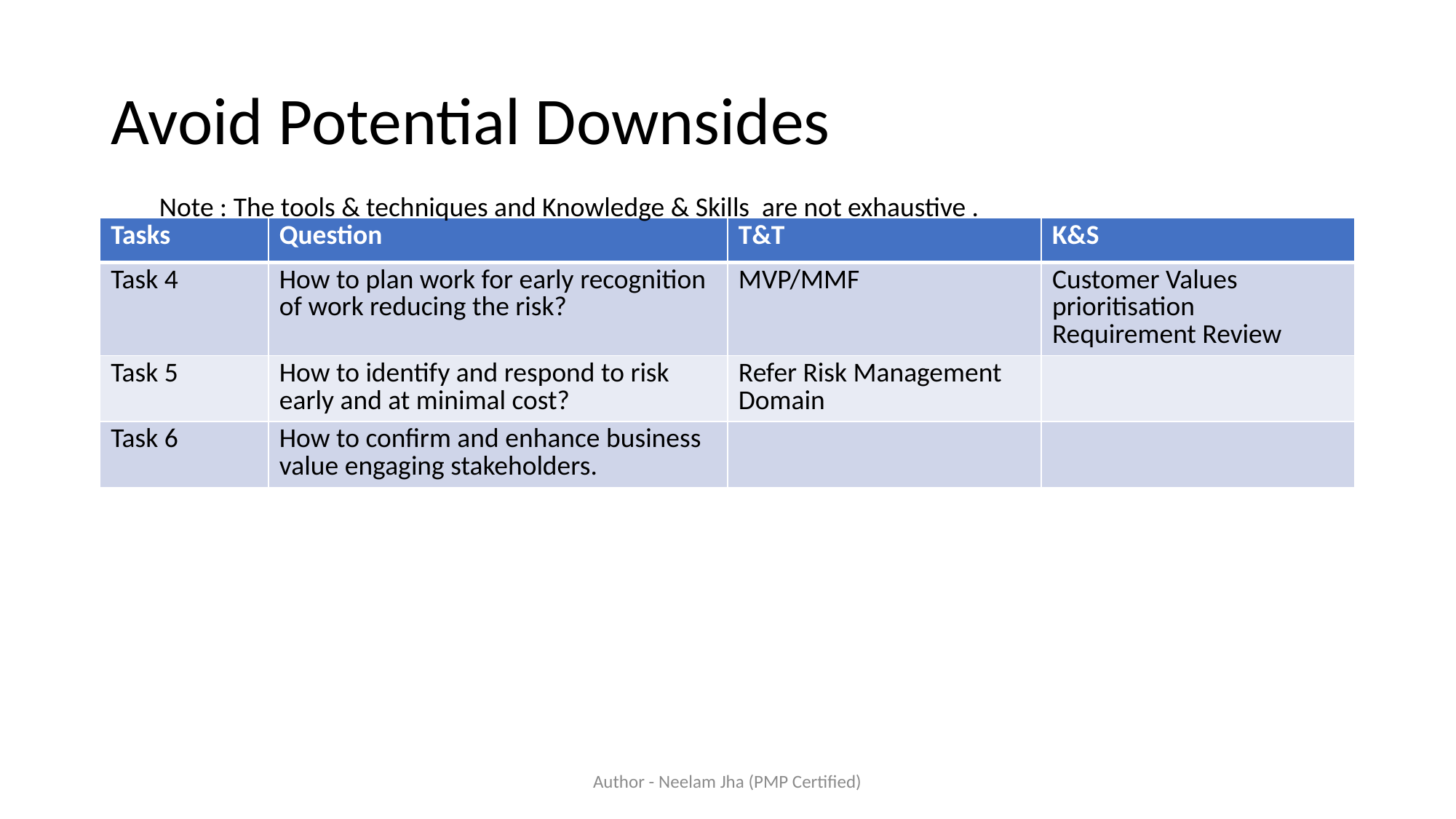

# Avoid Potential Downsides
Note : The tools & techniques and Knowledge & Skills  are not exhaustive .
| Tasks | Question | T&T | K&S |
| --- | --- | --- | --- |
| Task 4 | How to plan work for early recognition of work reducing the risk? | MVP/MMF | Customer Values prioritisation Requirement Review |
| Task 5 | How to identify and respond to risk early and at minimal cost? | Refer Risk Management Domain |  |
| Task 6 | How to confirm and enhance business value engaging stakeholders. |  |  |
Author - Neelam Jha (PMP Certified)